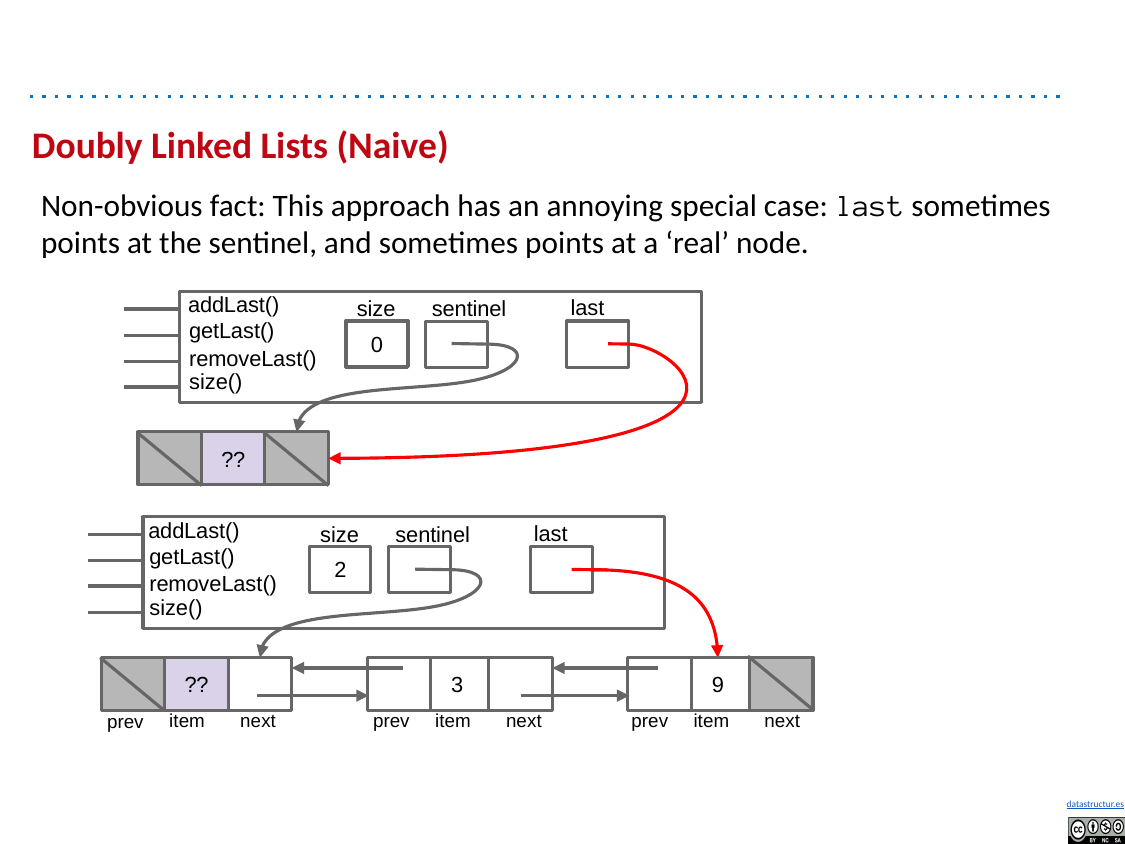

# Doubly Linked Lists (Naive)
Non-obvious fact: This approach has an annoying special case: last sometimes points at the sentinel, and sometimes points at a ‘real’ node.
last
addLast()
getLast()
removeLast()
size()
sentinel
size

0

??

last
sentinel
size
addLast()
getLast()
removeLast()
size()

2

9

??

3

item
 next
 prev
item
 next
 prev
item
 next
 prev